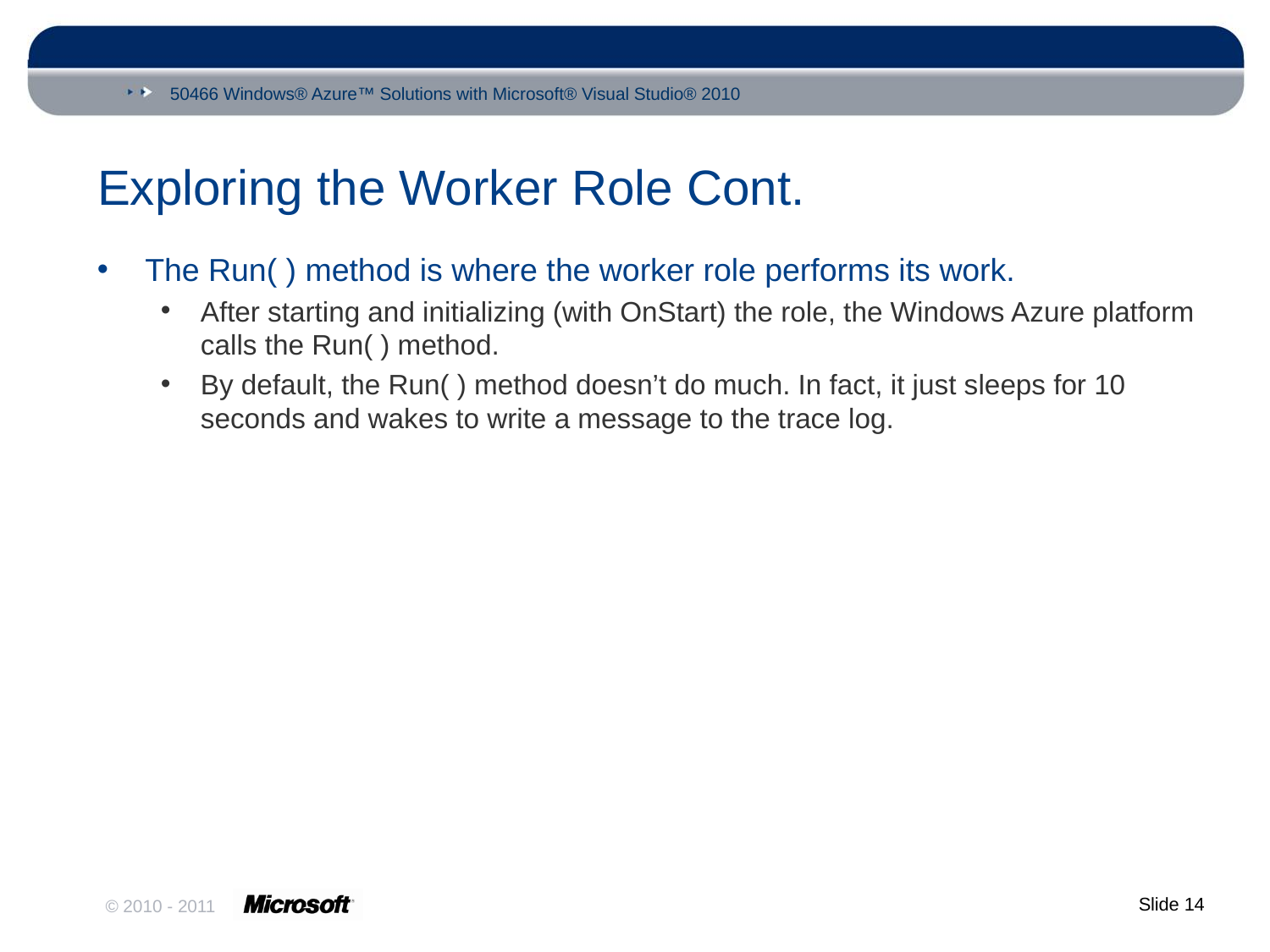

# Exploring the Worker Role Cont.
The Run( ) method is where the worker role performs its work.
After starting and initializing (with OnStart) the role, the Windows Azure platform calls the Run( ) method.
By default, the Run( ) method doesn’t do much. In fact, it just sleeps for 10 seconds and wakes to write a message to the trace log.